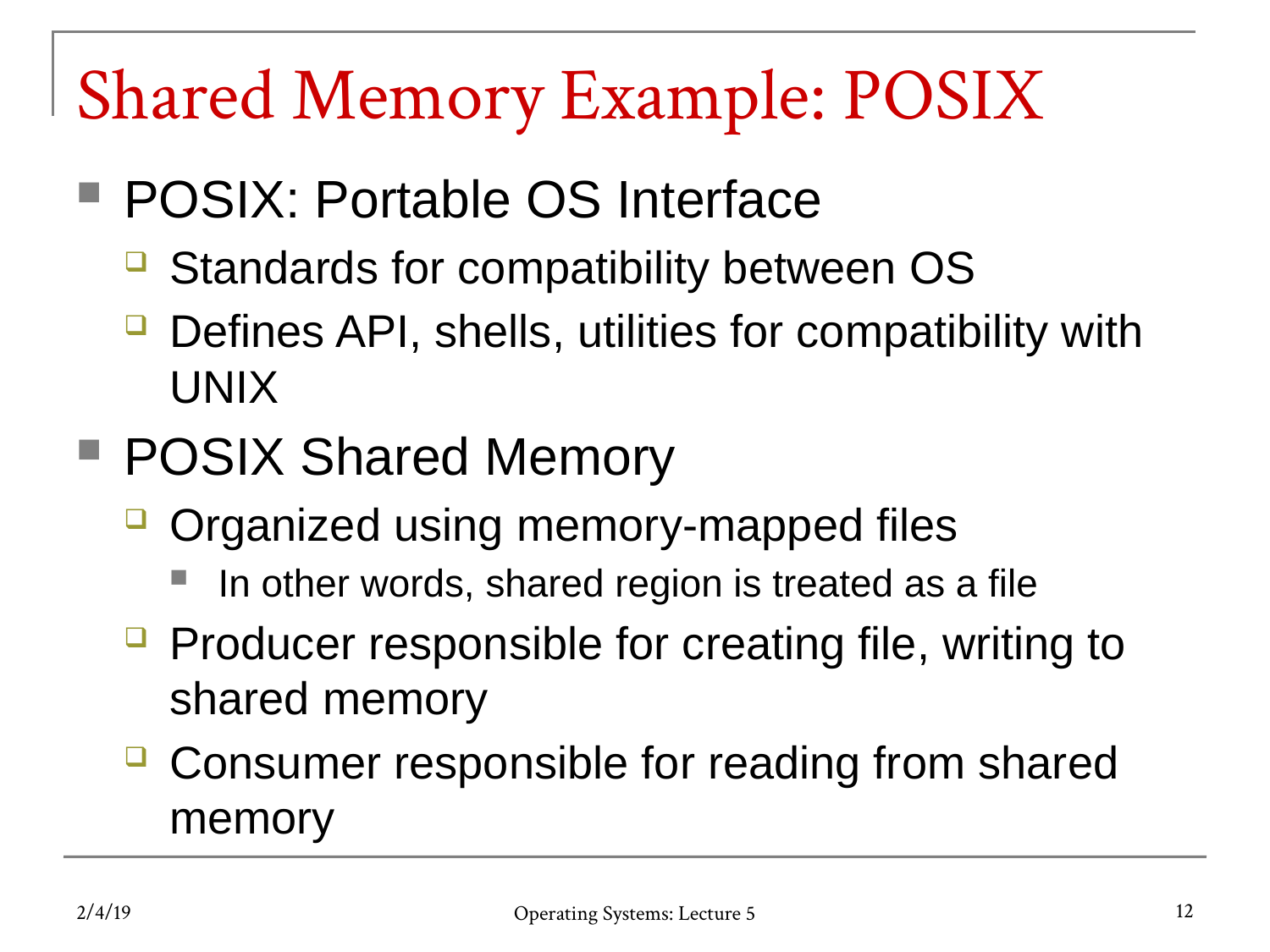

# Shared Memory Example: POSIX
POSIX: Portable OS Interface
Standards for compatibility between OS
Defines API, shells, utilities for compatibility with UNIX
POSIX Shared Memory
Organized using memory-mapped files
In other words, shared region is treated as a file
Producer responsible for creating file, writing to shared memory
Consumer responsible for reading from shared memory
2/4/19
12
Operating Systems: Lecture 5